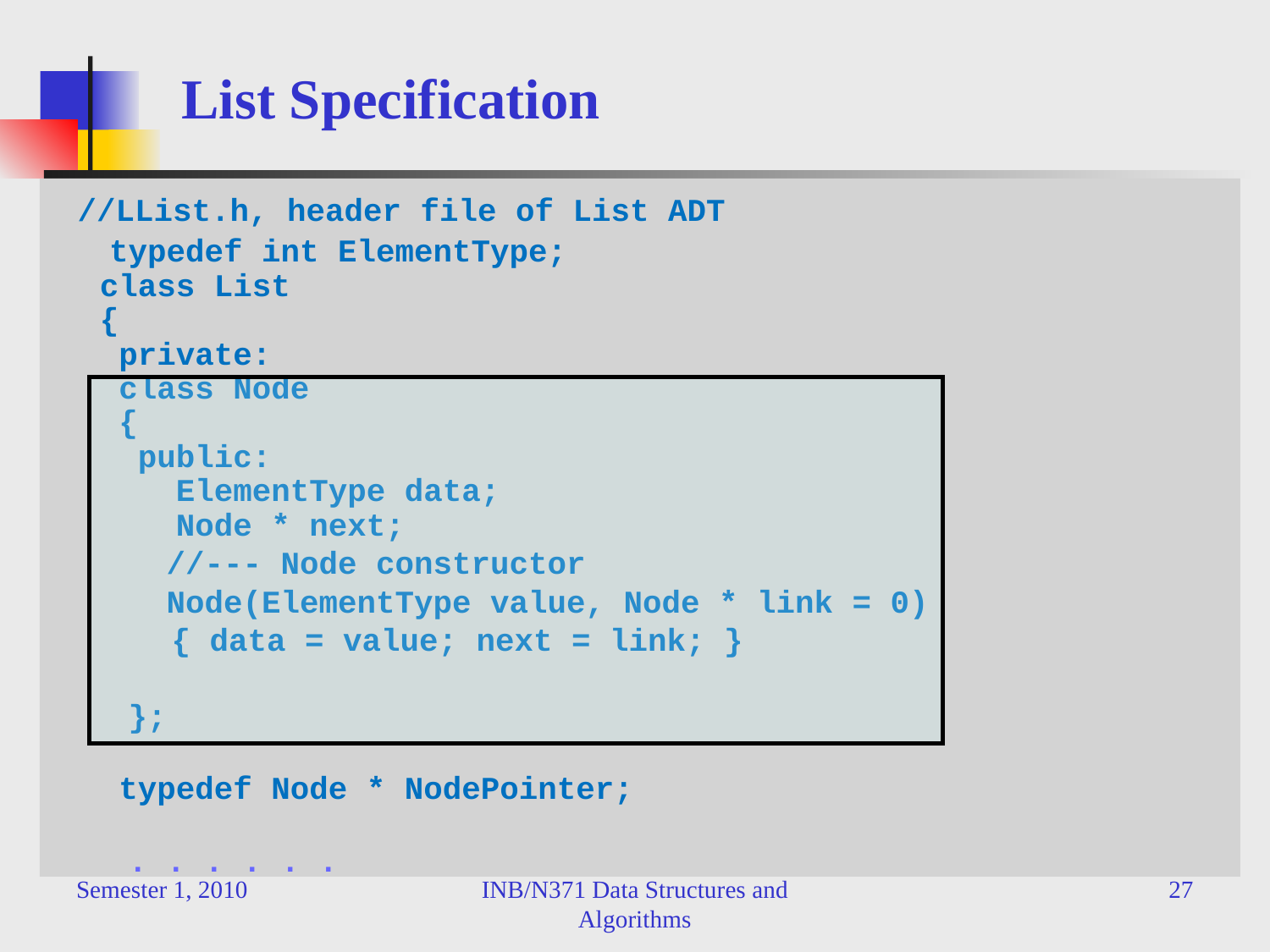

# List Specification
 //LList.h, header file of List ADT
   typedef int ElementType;
class List
{
 private:
 class Node
 {
  public:
    ElementType data;
    Node * next;
      //--- Node constructor
      Node(ElementType value, Node * link = 0)
            { data = value; next = link; }
    };
 typedef Node * NodePointer;
    . . . . . .

Semester 1, 2010
INB/N371 Data Structures and Algorithms
27